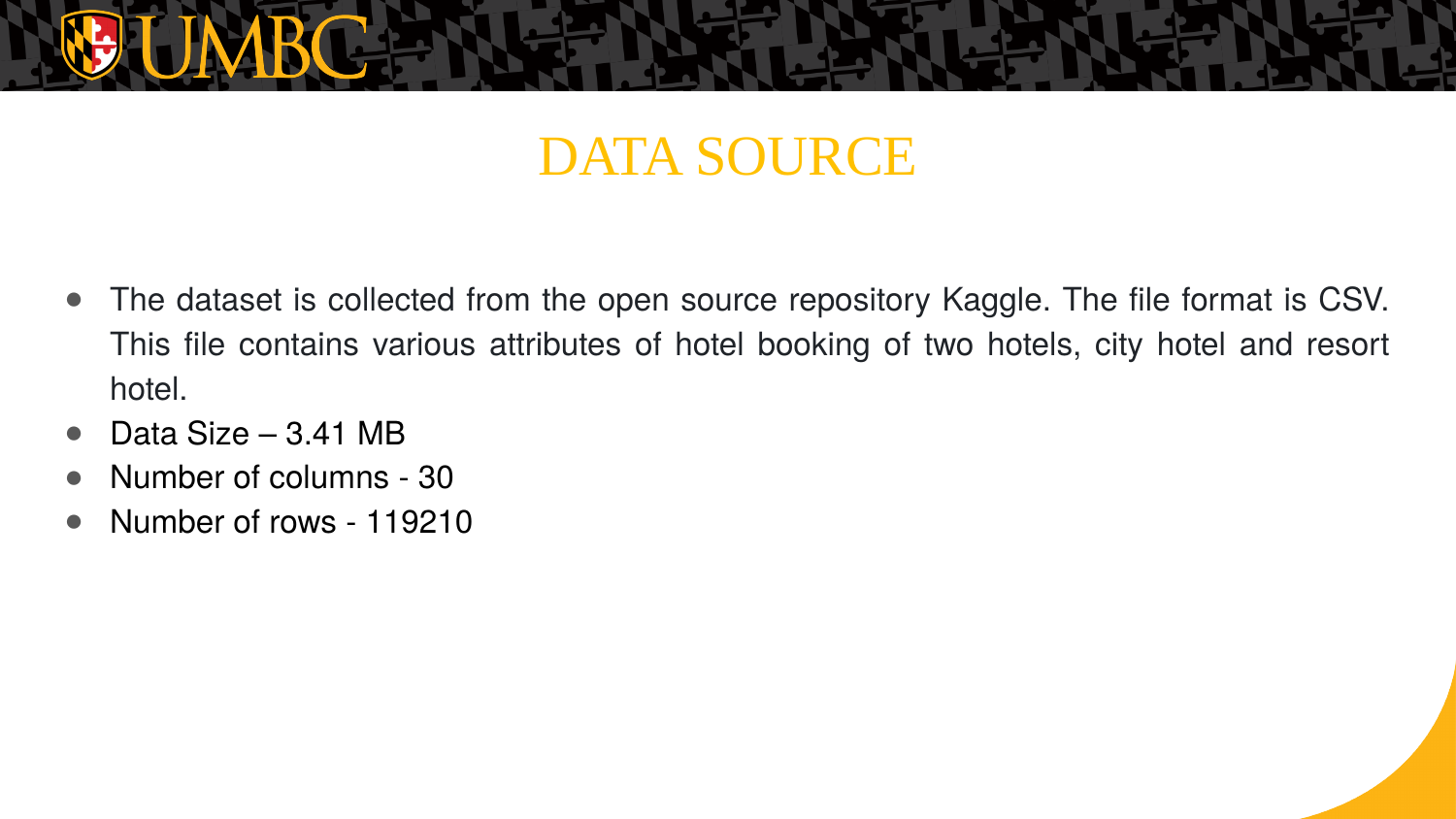

# DATA SOURCE

The dataset is collected from the open source repository Kaggle. The file format is CSV. This file contains various attributes of hotel booking of two hotels, city hotel and resort hotel.
Data Size – 3.41 MB
Number of columns - 30
Number of rows - 119210